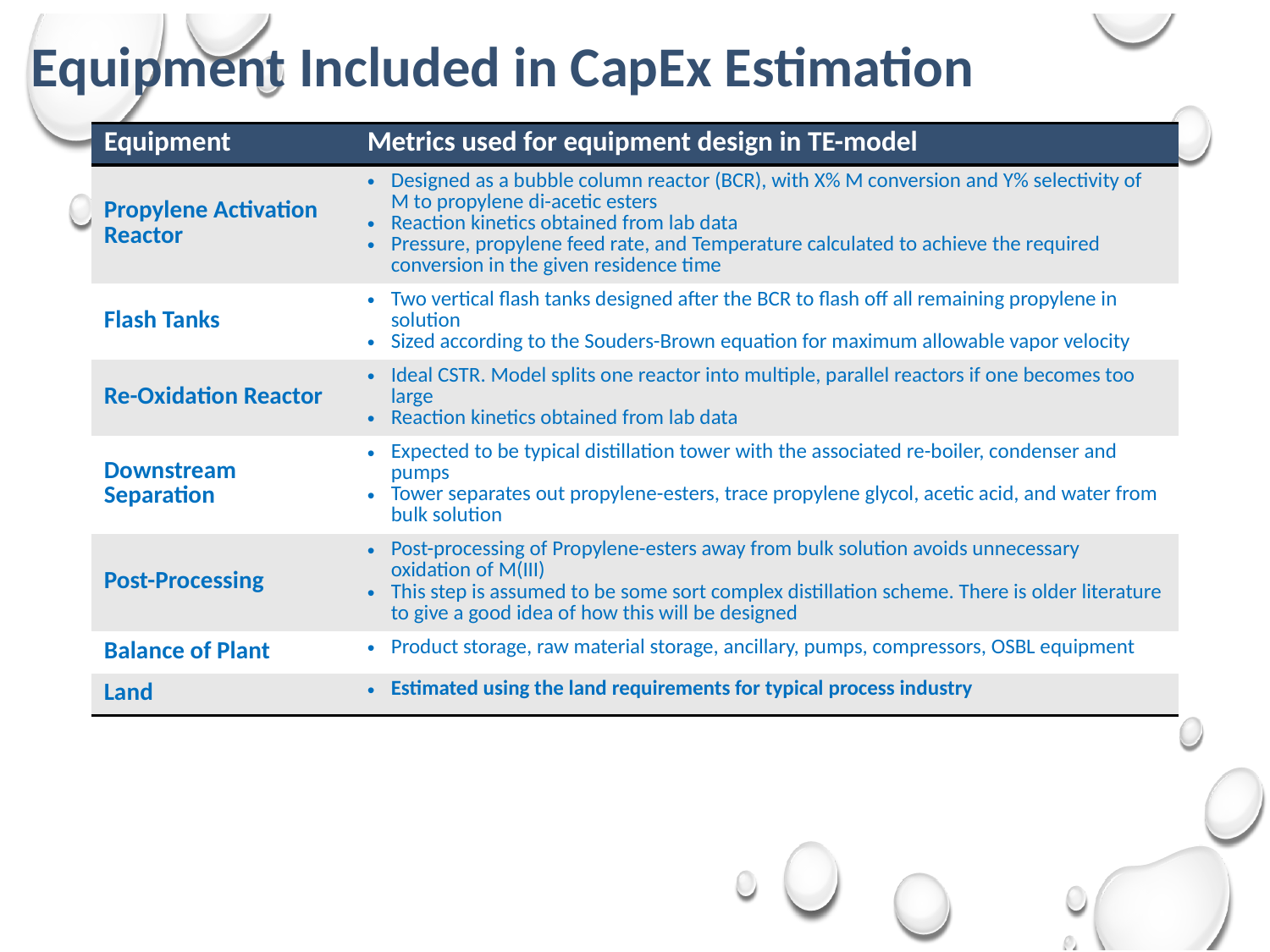

# Equipment Included in CapEx Estimation
| Equipment | Metrics used for equipment design in TE-model |
| --- | --- |
| Propylene Activation Reactor | Designed as a bubble column reactor (BCR), with X% M conversion and Y% selectivity of M to propylene di-acetic esters Reaction kinetics obtained from lab data Pressure, propylene feed rate, and Temperature calculated to achieve the required conversion in the given residence time |
| Flash Tanks | Two vertical flash tanks designed after the BCR to flash off all remaining propylene in solution Sized according to the Souders-Brown equation for maximum allowable vapor velocity |
| Re-Oxidation Reactor | Ideal CSTR. Model splits one reactor into multiple, parallel reactors if one becomes too large Reaction kinetics obtained from lab data |
| Downstream Separation | Expected to be typical distillation tower with the associated re-boiler, condenser and pumps Tower separates out propylene-esters, trace propylene glycol, acetic acid, and water from bulk solution |
| Post-Processing | Post-processing of Propylene-esters away from bulk solution avoids unnecessary oxidation of M(III) This step is assumed to be some sort complex distillation scheme. There is older literature to give a good idea of how this will be designed |
| Balance of Plant | Product storage, raw material storage, ancillary, pumps, compressors, OSBL equipment |
| Land | Estimated using the land requirements for typical process industry |